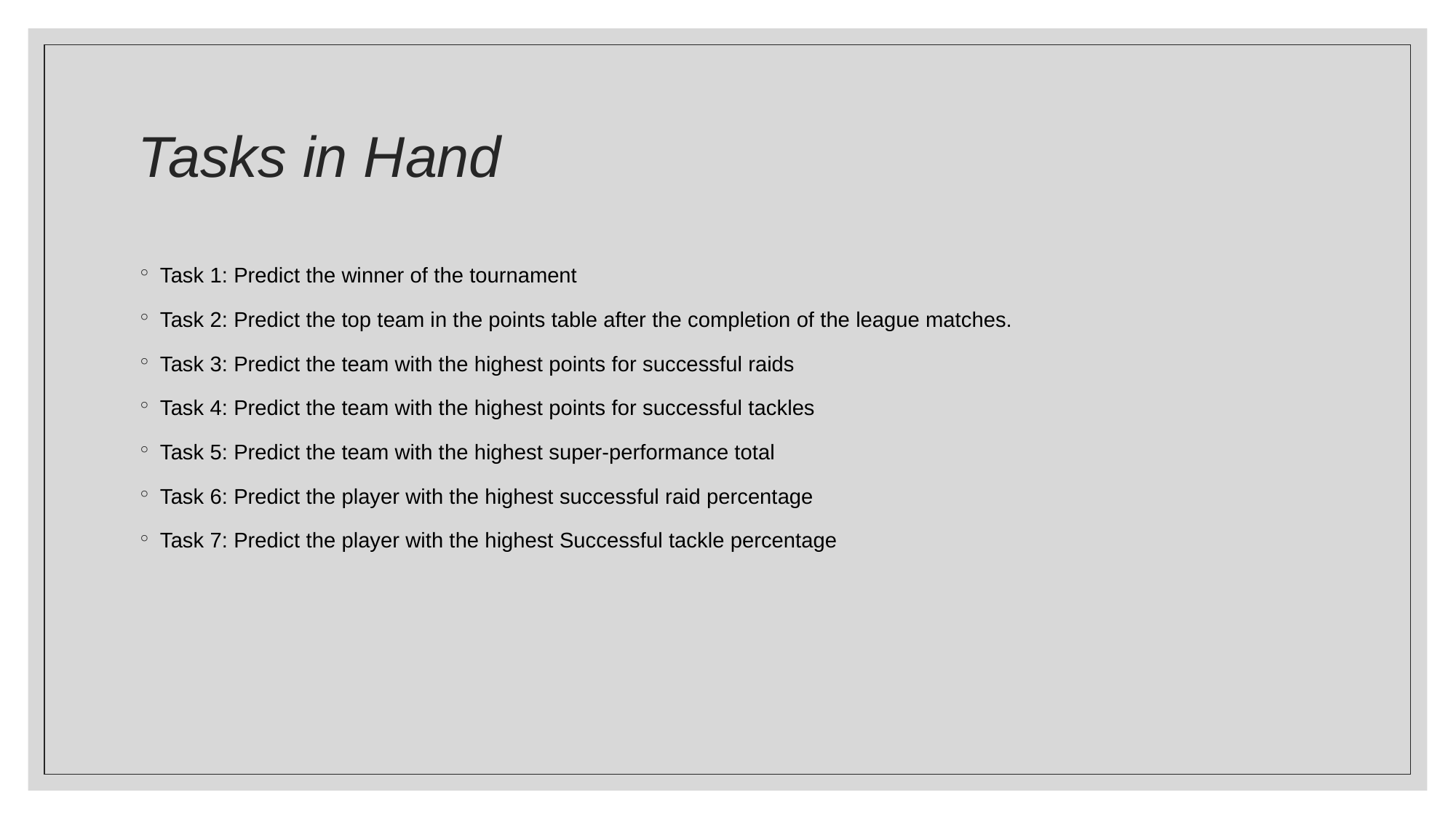

# Tasks in Hand
Task 1: Predict the winner of the tournament
Task 2: Predict the top team in the points table after the completion of the league matches.
Task 3: Predict the team with the highest points for successful raids
Task 4: Predict the team with the highest points for successful tackles
Task 5: Predict the team with the highest super-performance total
Task 6: Predict the player with the highest successful raid percentage
Task 7: Predict the player with the highest Successful tackle percentage